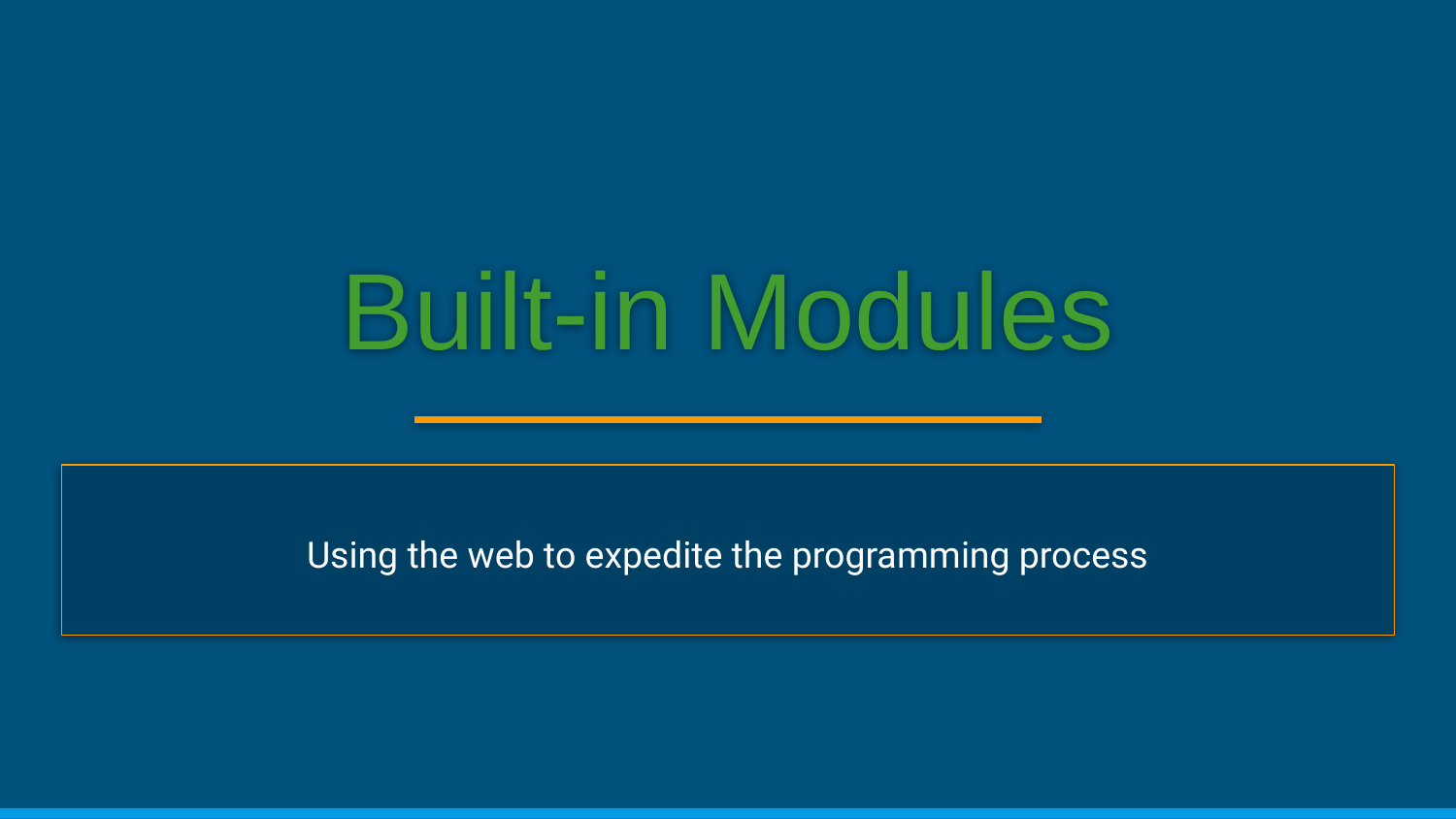

# Built-in Modules
Using the web to expedite the programming process